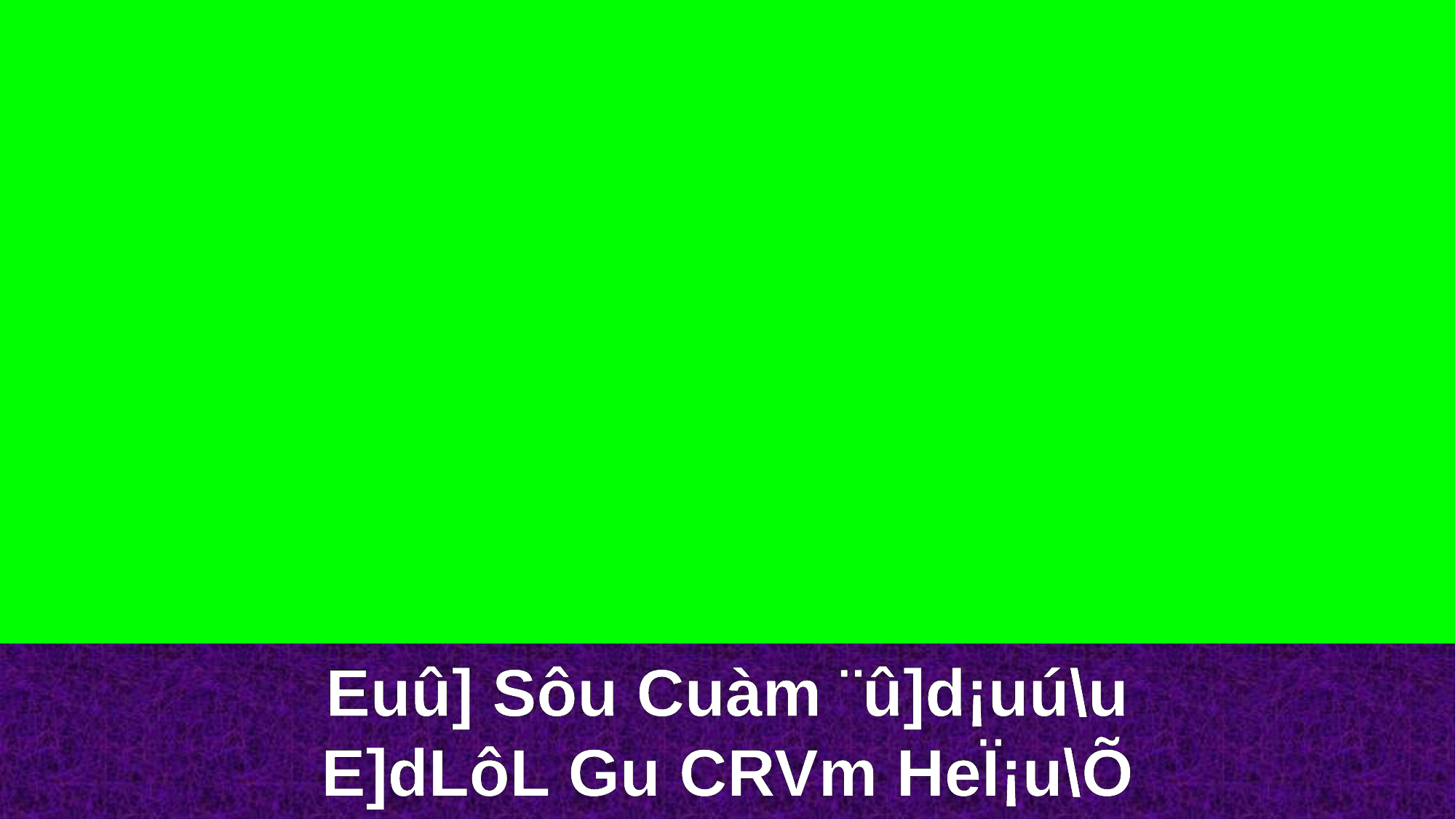

Euû] Sôu Cuàm ¨û]d¡uú\u
E]dLôL Gu CRVm HeÏ¡u\Õ